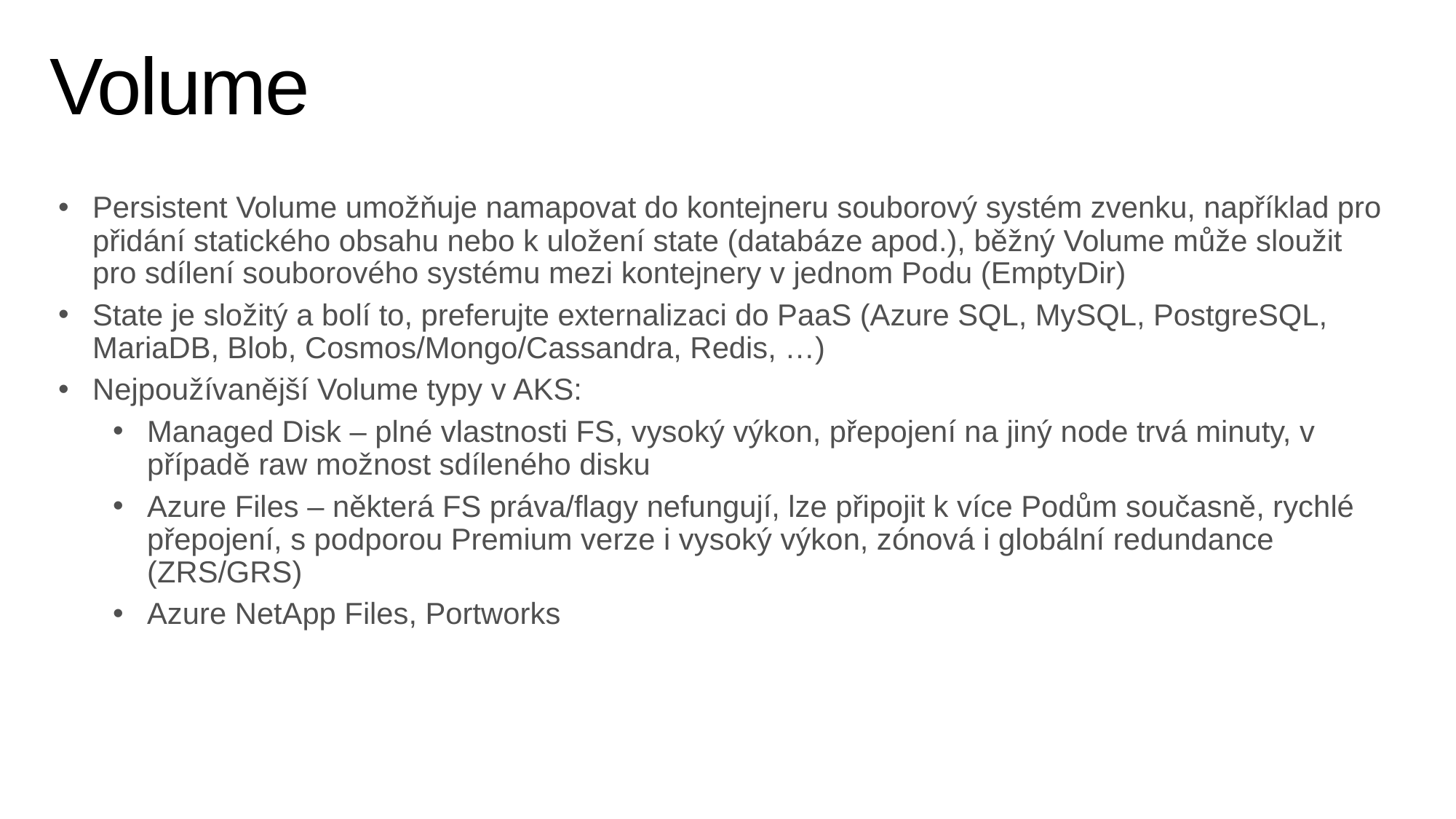

# Volume
Persistent Volume umožňuje namapovat do kontejneru souborový systém zvenku, například pro přidání statického obsahu nebo k uložení state (databáze apod.), běžný Volume může sloužit pro sdílení souborového systému mezi kontejnery v jednom Podu (EmptyDir)
State je složitý a bolí to, preferujte externalizaci do PaaS (Azure SQL, MySQL, PostgreSQL, MariaDB, Blob, Cosmos/Mongo/Cassandra, Redis, …)
Nejpoužívanější Volume typy v AKS:
Managed Disk – plné vlastnosti FS, vysoký výkon, přepojení na jiný node trvá minuty, v případě raw možnost sdíleného disku
Azure Files – některá FS práva/flagy nefungují, lze připojit k více Podům současně, rychlé přepojení, s podporou Premium verze i vysoký výkon, zónová i globální redundance (ZRS/GRS)
Azure NetApp Files, Portworks